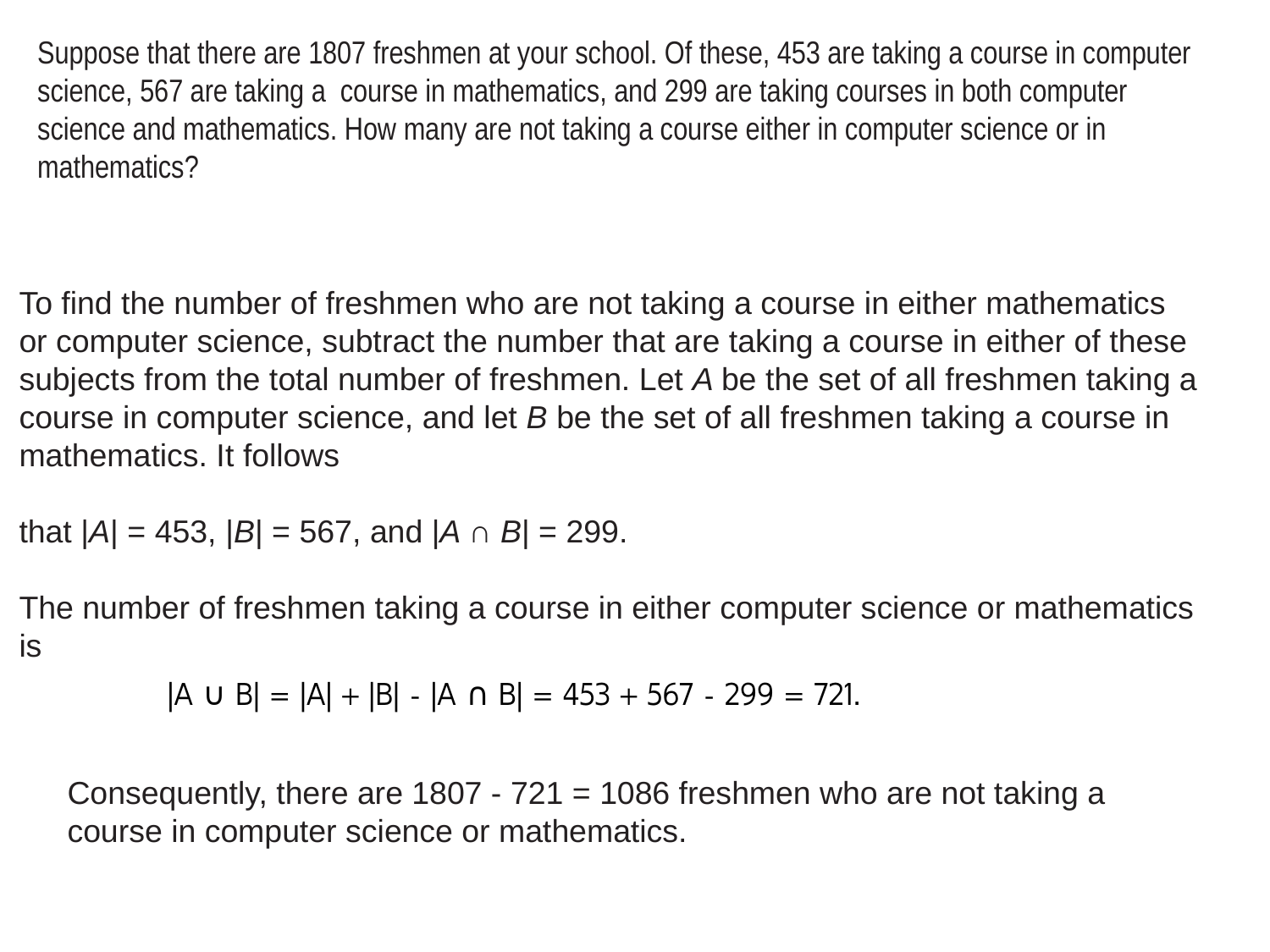

Suppose that there are 1807 freshmen at your school. Of these, 453 are taking a course in computer science, 567 are taking a  course in mathematics, and 299 are taking courses in both computer science and mathematics. How many are not taking a course either in computer science or in mathematics?
To find the number of freshmen who are not taking a course in either mathematics
or computer science, subtract the number that are taking a course in either of these subjects from the total number of freshmen. Let A be the set of all freshmen taking a course in computer science, and let B be the set of all freshmen taking a course in mathematics. It follows
that |A| = 453, |B| = 567, and |A ∩ B| = 299.

The number of freshmen taking a course in either computer science or mathematics is
|A ∪ B| = |A| + |B| − |A ∩ B| = 453 + 567 − 299 = 721.
Consequently, there are 1807 - 721 = 1086 freshmen who are not taking a course in computer science or mathematics.